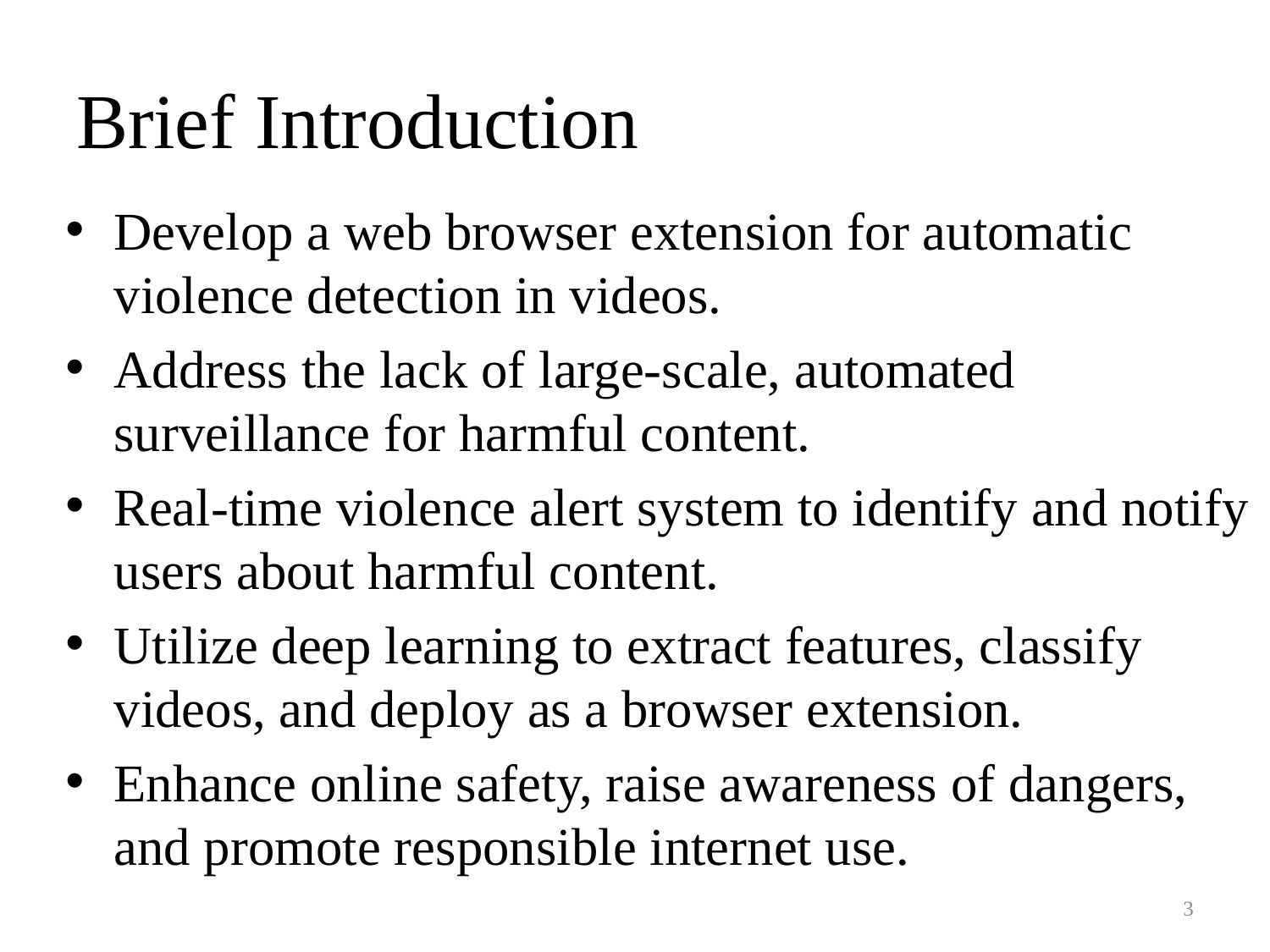

# Brief Introduction
Develop a web browser extension for automatic violence detection in videos.
Address the lack of large-scale, automated surveillance for harmful content.
Real-time violence alert system to identify and notify users about harmful content.
Utilize deep learning to extract features, classify videos, and deploy as a browser extension.
Enhance online safety, raise awareness of dangers, and promote responsible internet use.
3